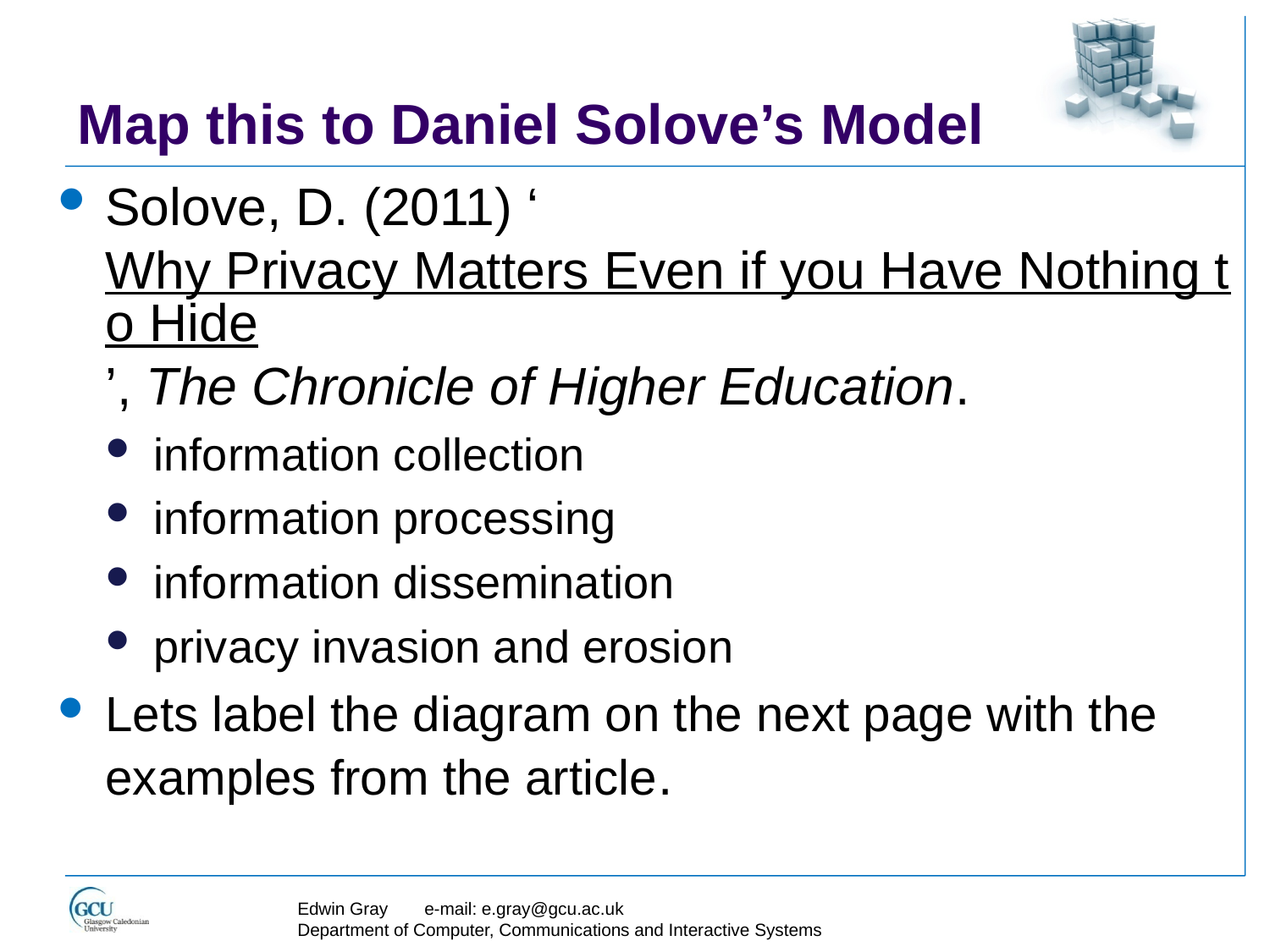

# Map this to Daniel Solove’s Model
Solove, D. (2011) ‘Why Privacy Matters Even if you Have Nothing to Hide’, The Chronicle of Higher Education.
information collection
information processing
information dissemination
privacy invasion and erosion
Lets label the diagram on the next page with the examples from the article.
Edwin Gray	e-mail: e.gray@gcu.ac.uk
Department of Computer, Communications and Interactive Systems